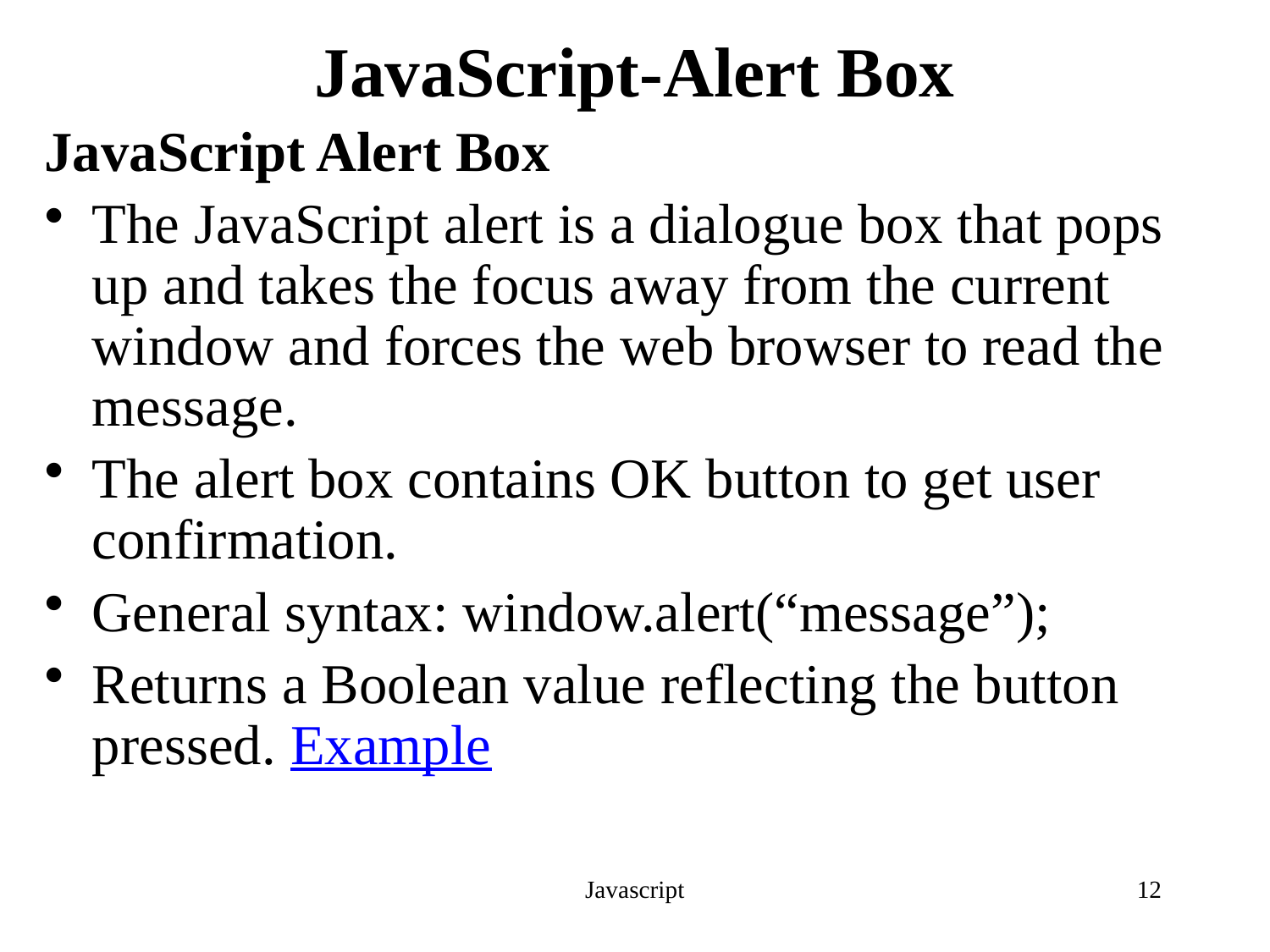

# JavaScript-Alert Box
JavaScript Alert Box
The JavaScript alert is a dialogue box that pops up and takes the focus away from the current window and forces the web browser to read the message.
The alert box contains OK button to get user confirmation.
General syntax: window.alert(“message”);
Returns a Boolean value reflecting the button pressed. Example
Javascript
12